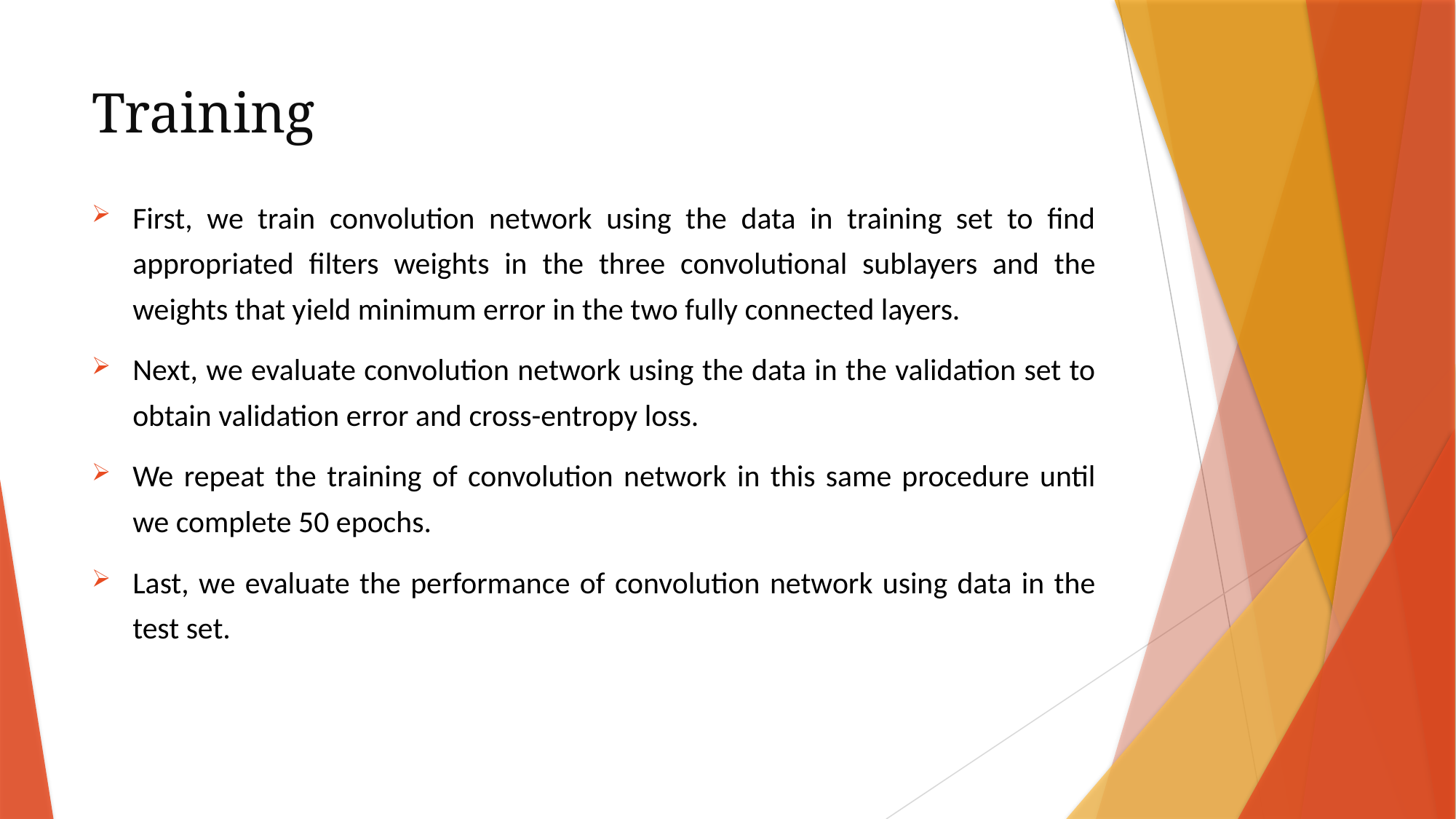

# Training
First, we train convolution network using the data in training set to find appropriated filters weights in the three convolutional sublayers and the weights that yield minimum error in the two fully connected layers.
Next, we evaluate convolution network using the data in the validation set to obtain validation error and cross-entropy loss.
We repeat the training of convolution network in this same procedure until we complete 50 epochs.
Last, we evaluate the performance of convolution network using data in the test set.